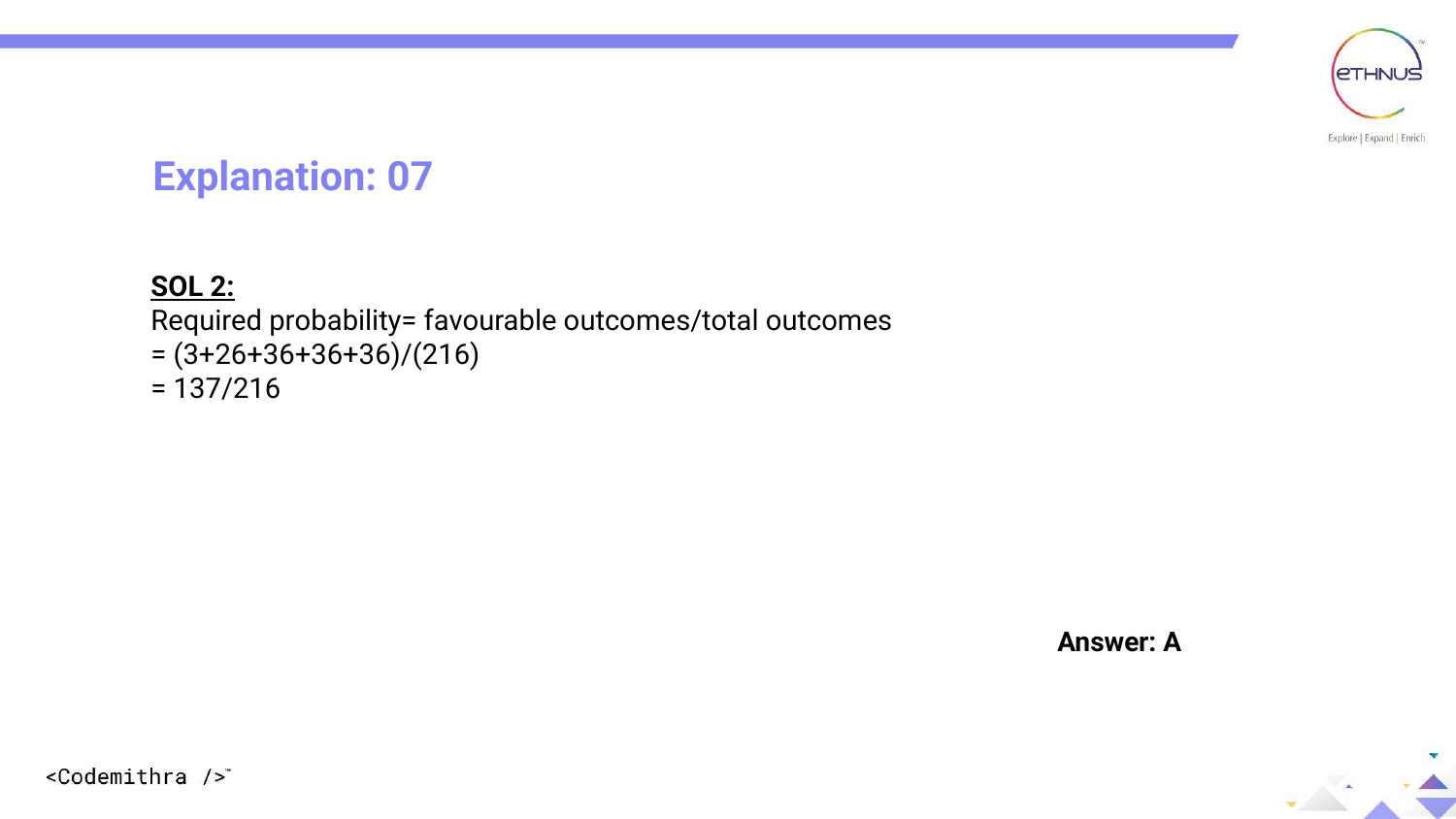

Explanation: 07

SOL 2:
Required probability= favourable outcomes/total outcomes
= (3+26+36+36+36)/(216)
= 137/216

Answer: A